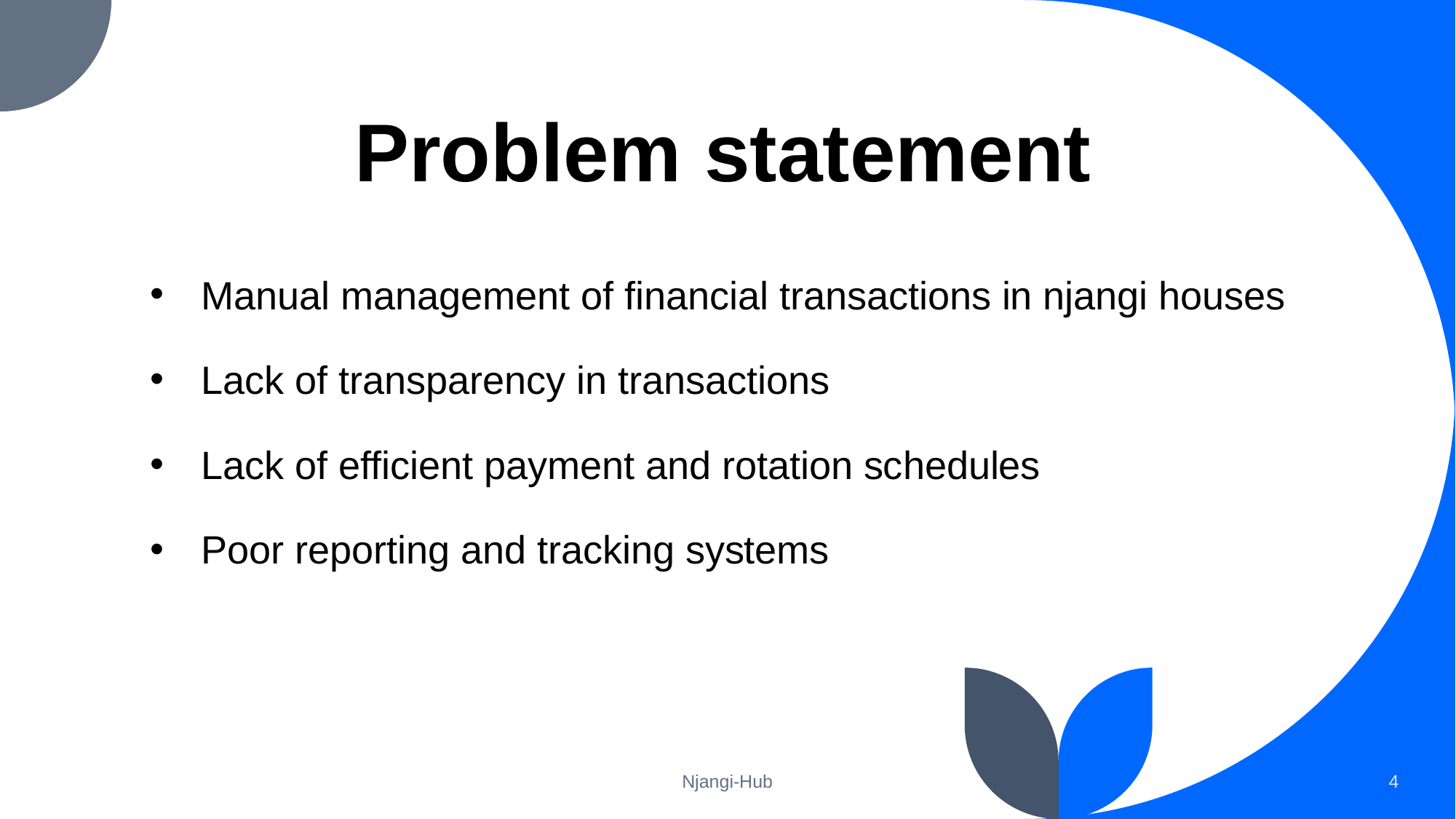

# Problem statement
Manual management of financial transactions in njangi houses
Lack of transparency in transactions
Lack of efficient payment and rotation schedules
Poor reporting and tracking systems
Njangi-Hub
4